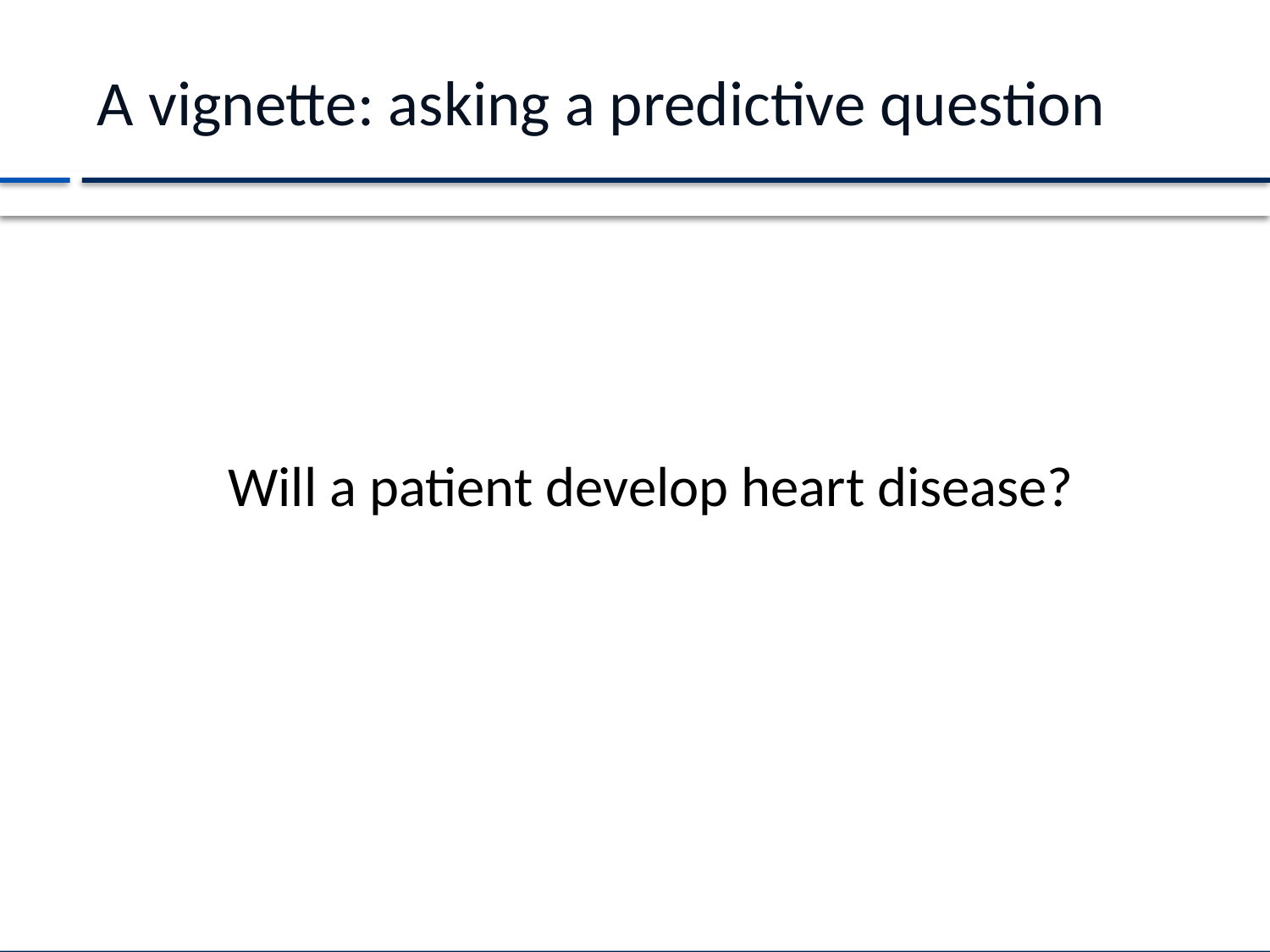

# A vignette: asking a predictive question
Will a patient develop heart disease?